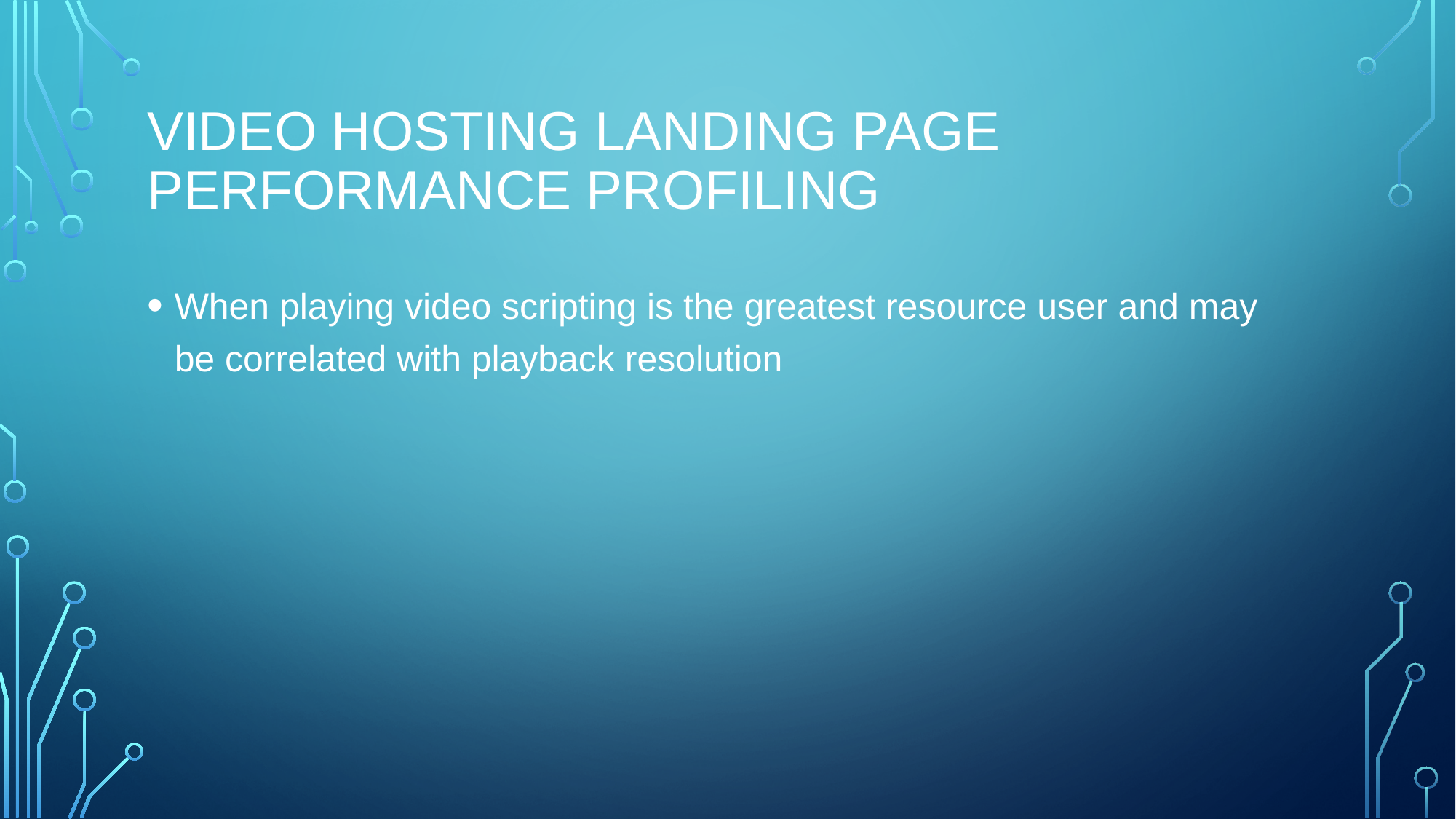

# Video Hosting Landing Page Performance Profiling
When playing video scripting is the greatest resource user and may be correlated with playback resolution